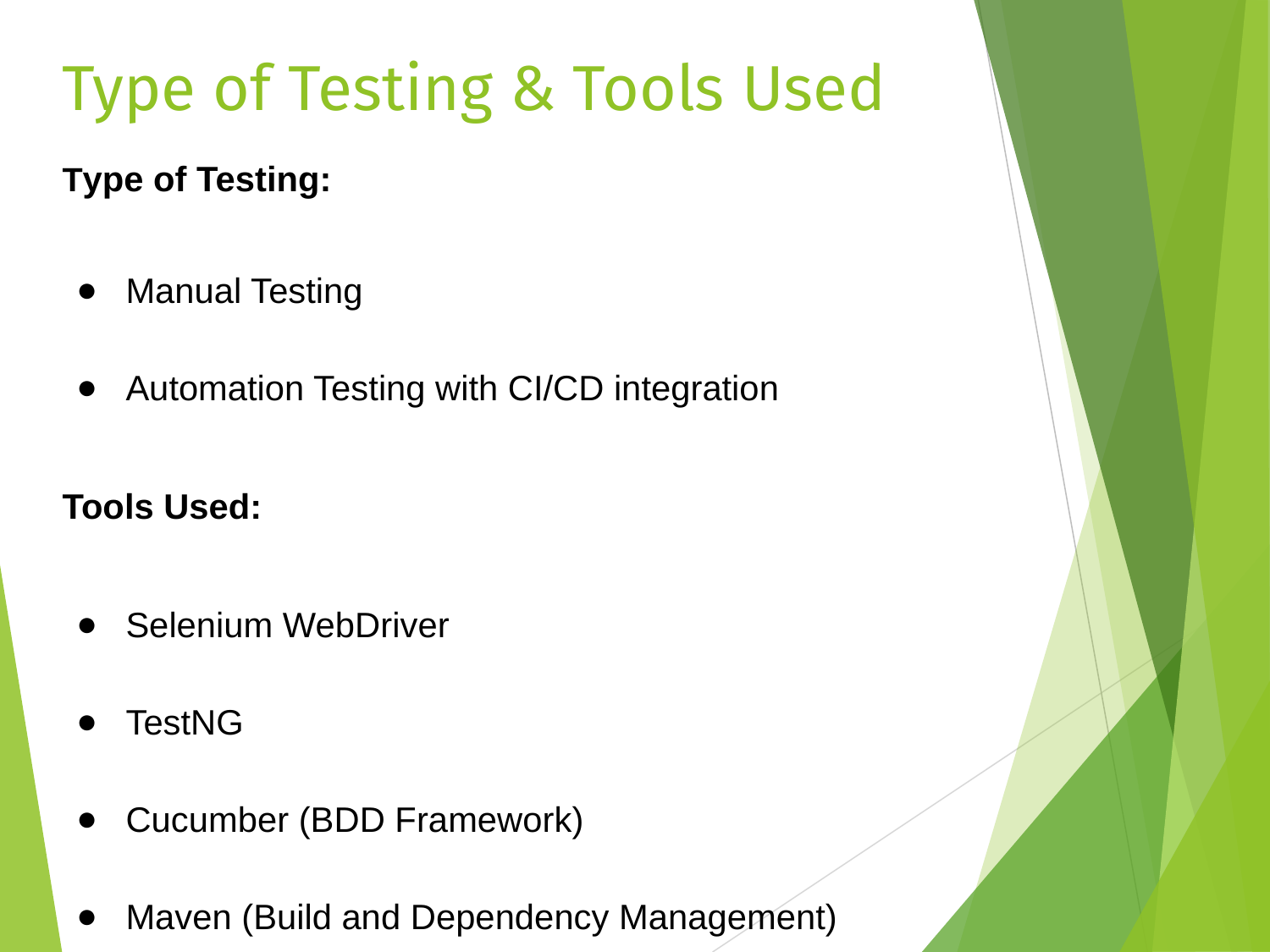

# Type of Testing & Tools Used
Type of Testing:
Manual Testing
Automation Testing with CI/CD integration
Tools Used:
Selenium WebDriver
TestNG
Cucumber (BDD Framework)
Maven (Build and Dependency Management)